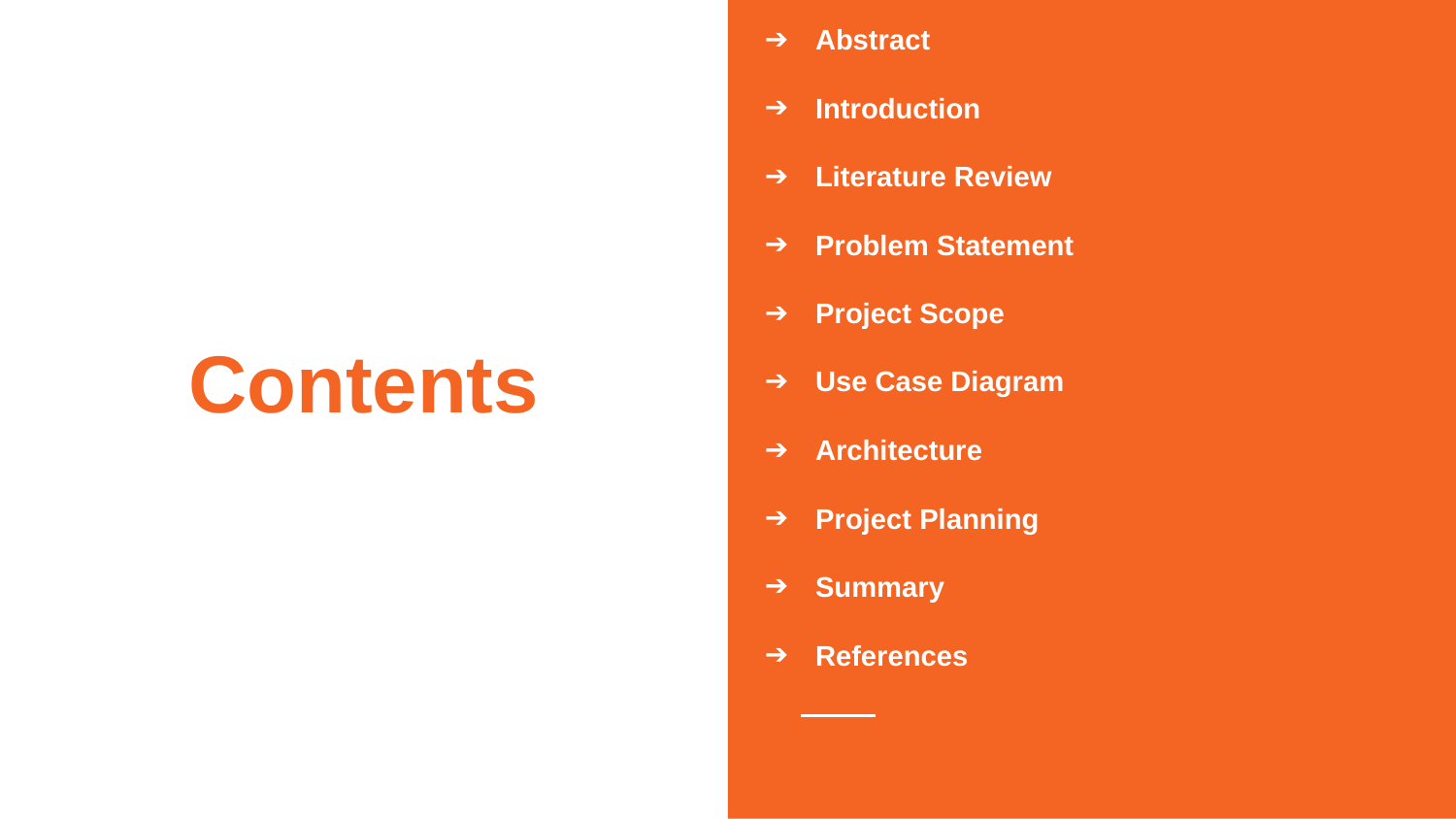

Abstract

Introduction

Literature Review

Problem Statement

Project Scope

Use Case Diagram

Architecture

Project Planning

Summary

References
# Contents